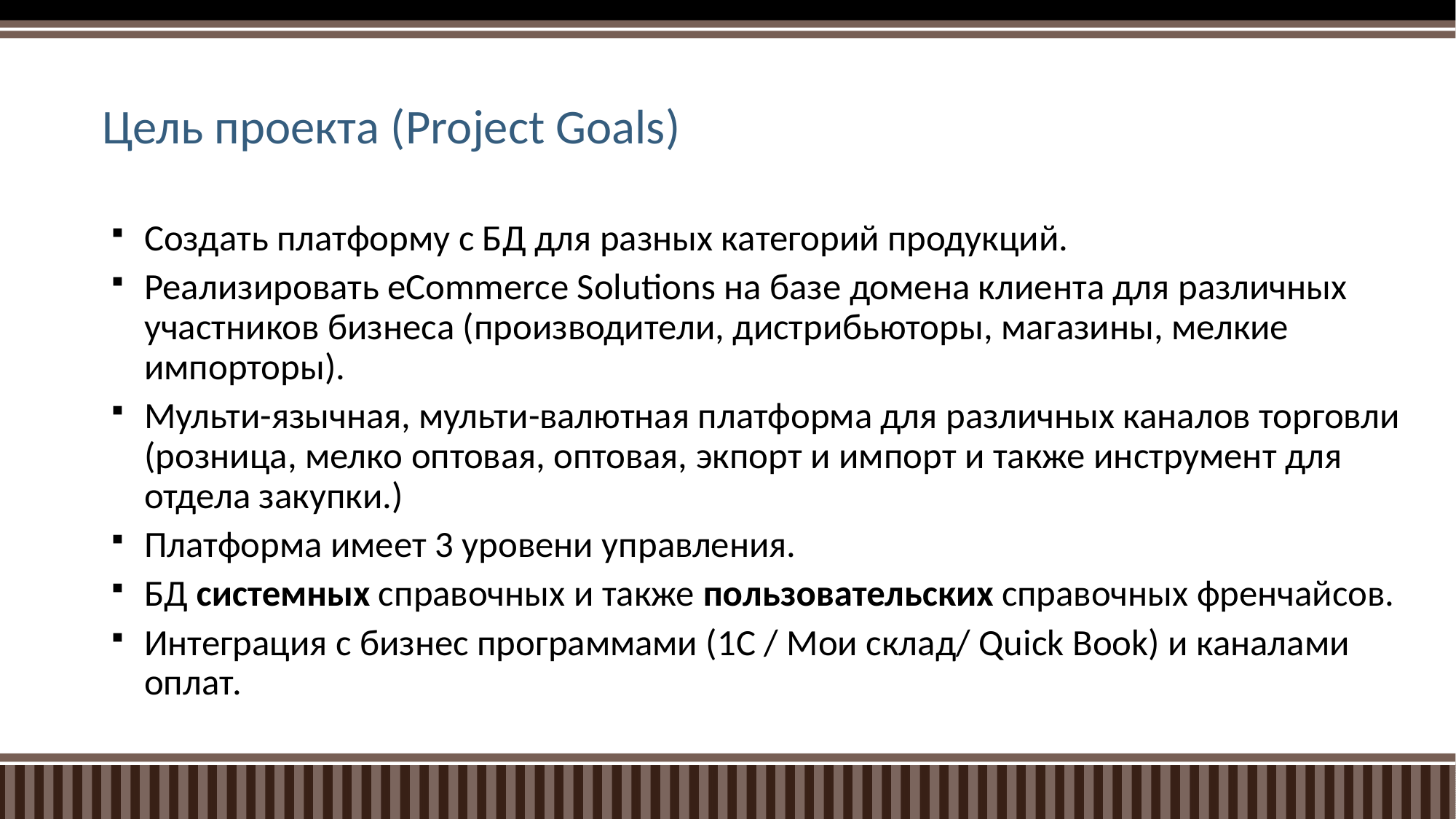

# Цель проекта (Project Goals)

Создать платформу с БД для разных категорий продукций.
Реализировать eCommerce Solutions на базе домена клиента для различных участников бизнеса (производители, дистрибьюторы, магазины, мелкие импорторы).
Мульти-язычная, мульти-валютная платформа для различных каналов торговли (розница, мелко оптовая, оптовая, экпорт и импорт и также инструмент для отдела закупки.)
Платформа имеет 3 уровени управления.
БД системных справочных и также пользовательских справочных френчайсов.
Интеграция с бизнес программами (1С / Мои склад/ Quick Book) и каналами оплат.